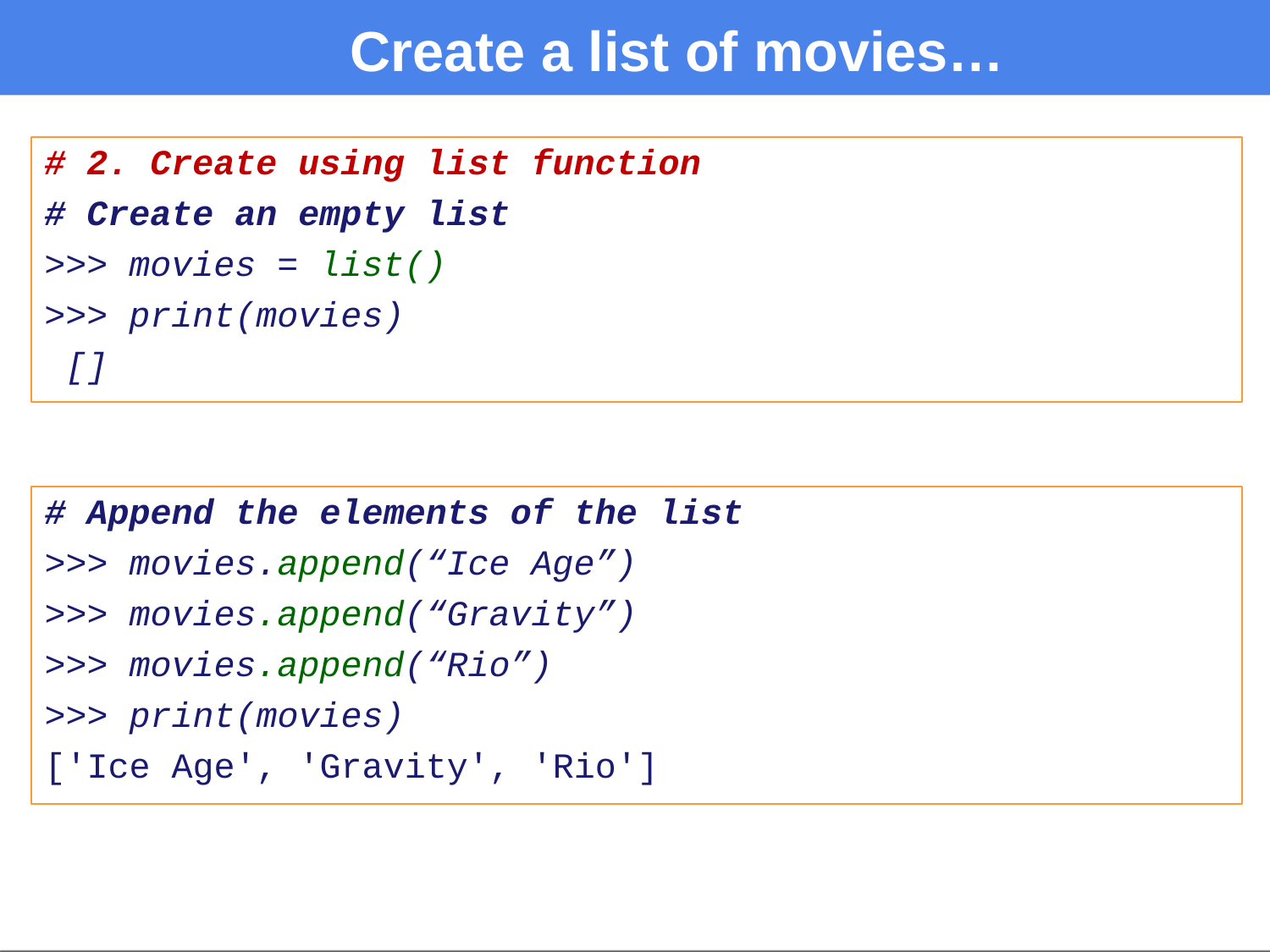

# Create a list of movies…
# 2. Create using list function
# Create an empty list
>>> movies = list()
>>> print(movies)  []
# Append the elements of the list
>>> movies.append(“Ice Age”)
>>> movies.append(“Gravity”)
>>> movies.append(“Rio”)
>>> print(movies)
['Ice Age', 'Gravity', 'Rio']